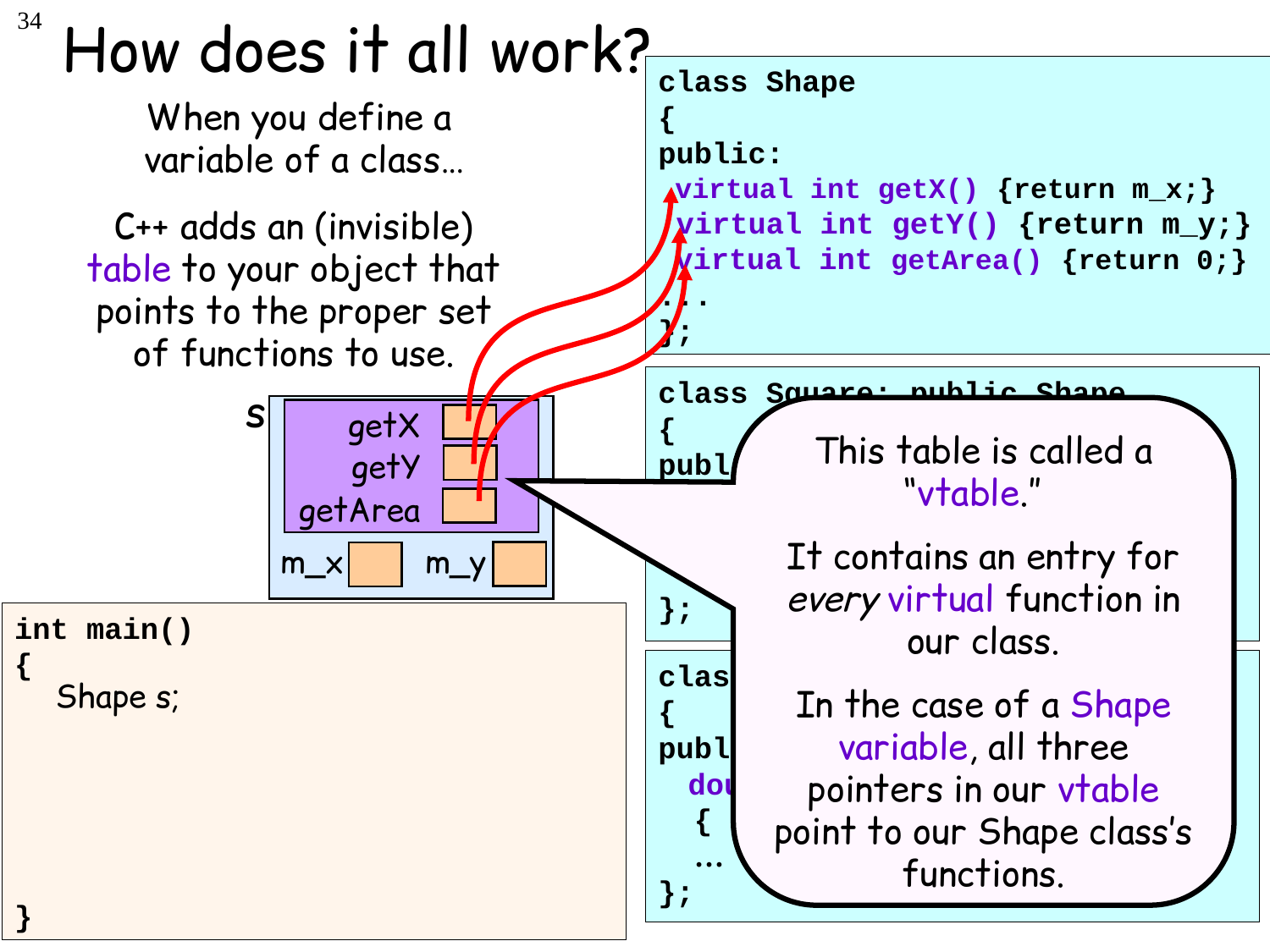

# How does it all work?
34
class Shape
{
public:
 virtual int getX() {return m_x;}
 virtual int getY() {return m_y;}
 virtual int getArea() {return 0;}
...
};
When you define a
variable of a class…

C++ adds an (invisible) table to your object that points to the proper set of functions to use.

class Square: public Shape
{
public:
    double getArea()
   { return (m_side*m_side); }
  …
};
s

m_y

m_x

This table is called a “vtable.”

It contains an entry for every virtual function in our class.

In the case of a Shape variable, all three pointers in our vtable point to our Shape class’s functions.
getX

getY

getArea

int main()
{

}

class Circle: public Shape
{
public:
   double getArea()
  { return (3.14*m_rad*m_rad); }
  …
};
Shape s;